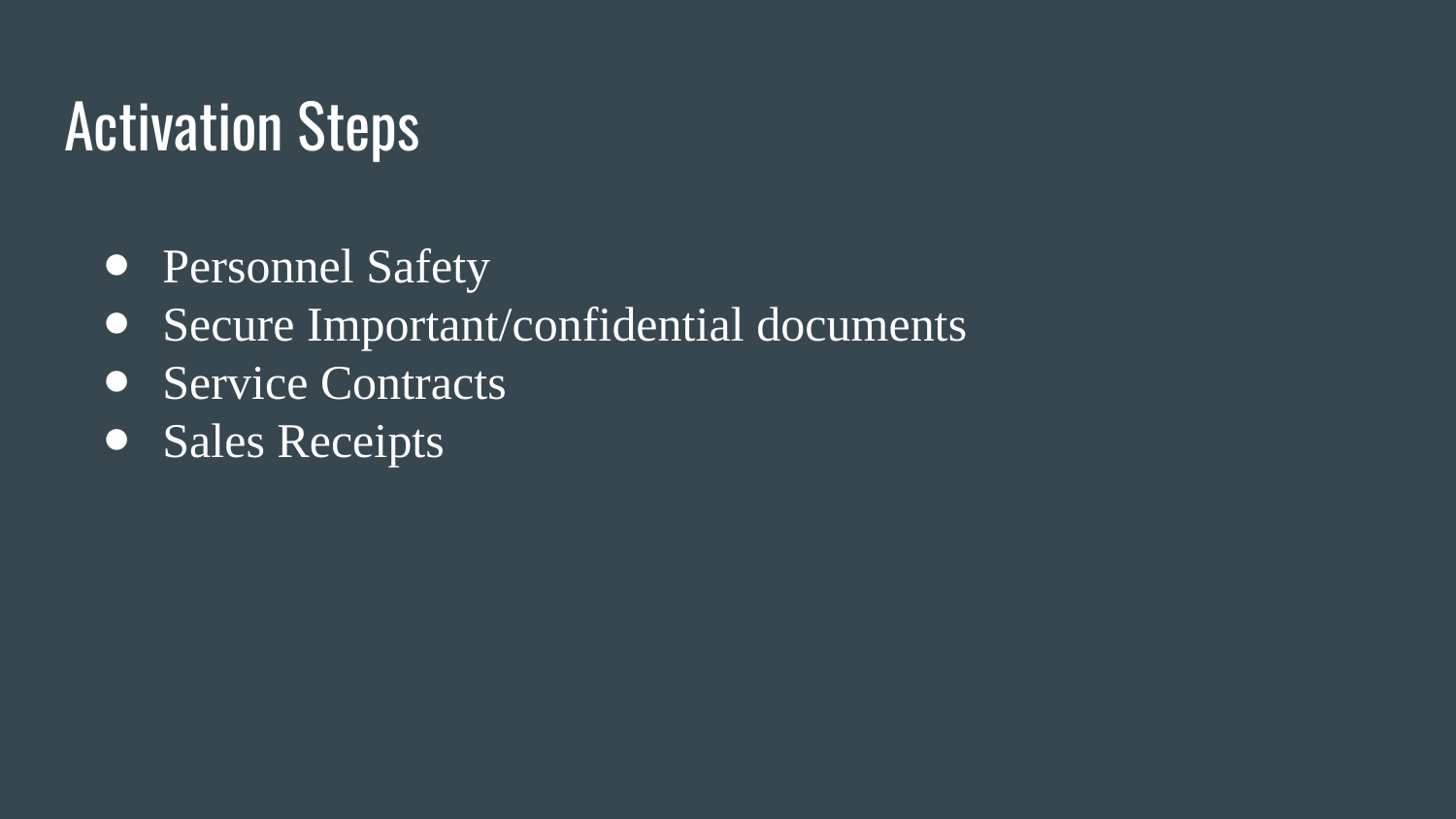

# Activation Steps
Personnel Safety
Secure Important/confidential documents
Service Contracts
Sales Receipts